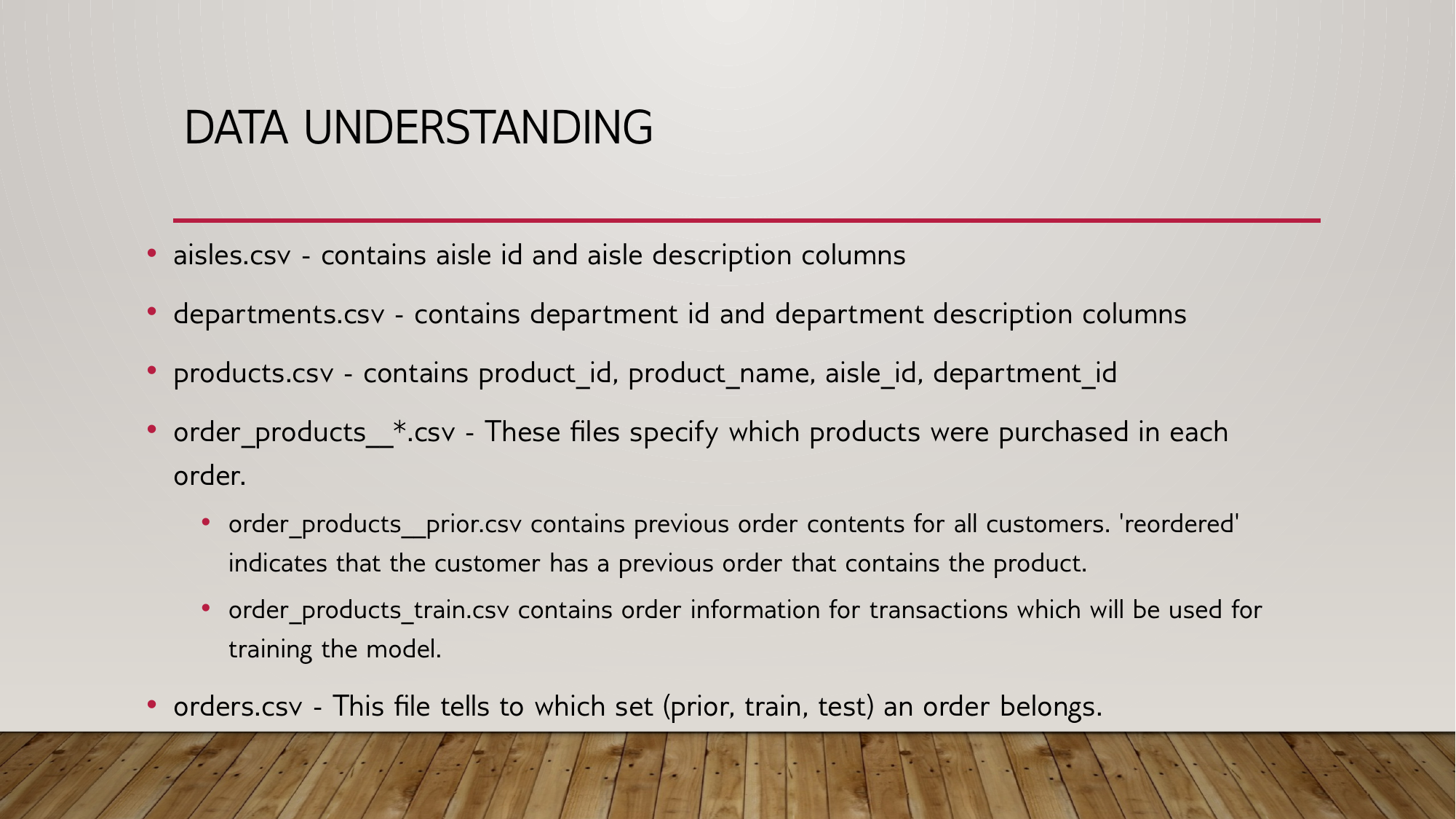

# Data Understanding
aisles.csv - contains aisle id and aisle description columns
departments.csv - contains department id and department description columns
products.csv - contains product_id, product_name, aisle_id, department_id
order_products__*.csv - These files specify which products were purchased in each order.
order_products__prior.csv contains previous order contents for all customers. 'reordered' indicates that the customer has a previous order that contains the product.
order_products_train.csv contains order information for transactions which will be used for training the model.
orders.csv - This file tells to which set (prior, train, test) an order belongs.